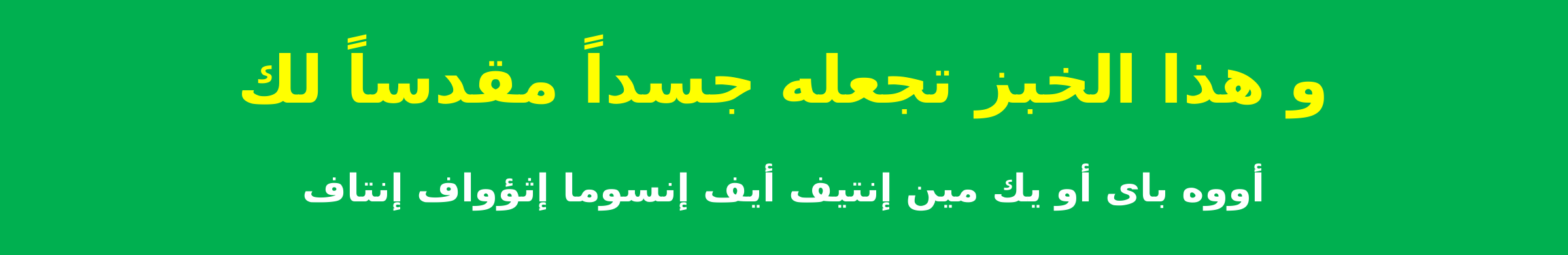

و هذا الخبز تجعله جسداً مقدساً لك
أووه باى أو يك مين إنتيف أيف إنسوما إثؤواف إنتاف